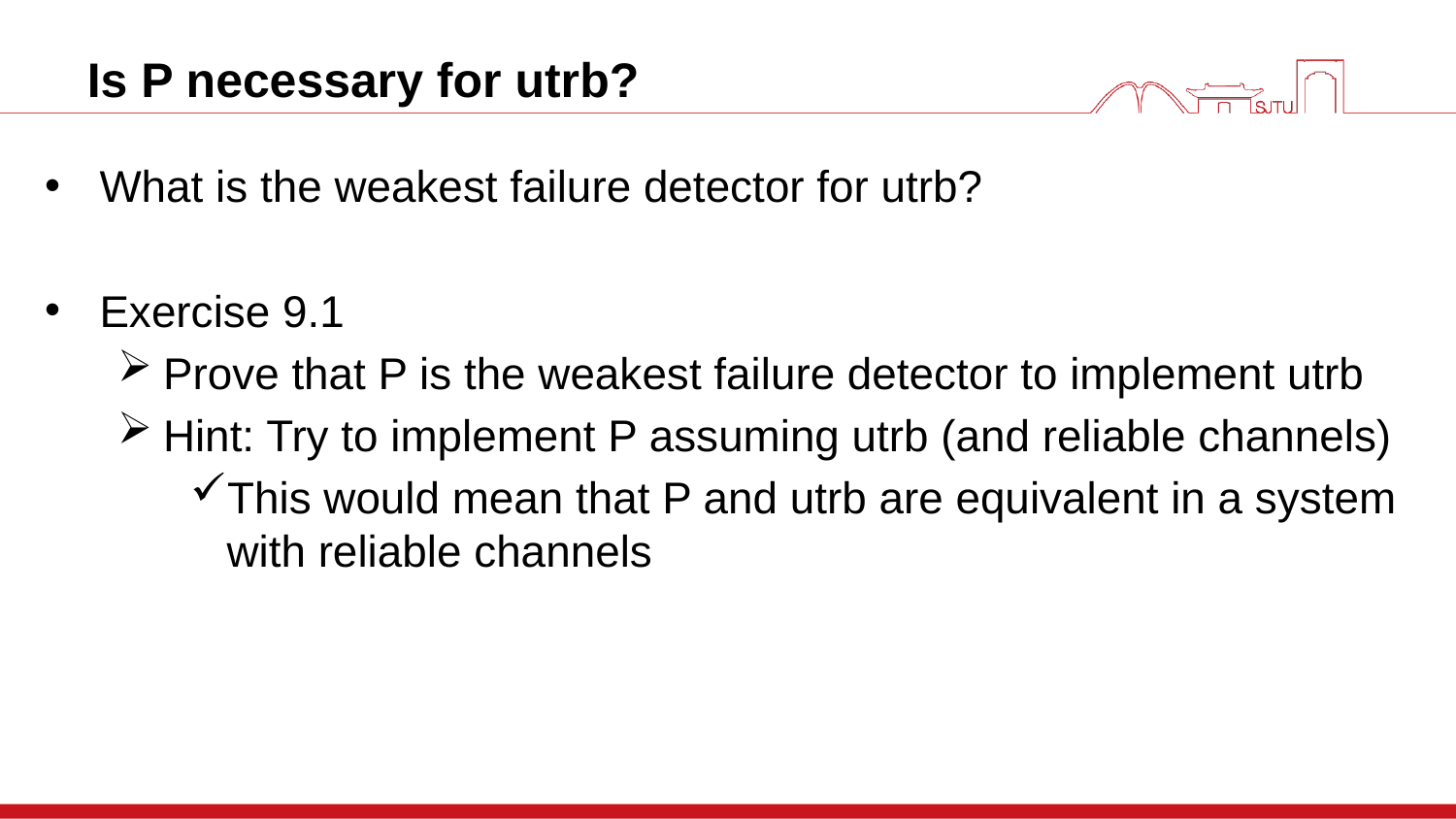

# Is P necessary for utrb?
What is the weakest failure detector for utrb?

Exercise 9.1
Prove that P is the weakest failure detector to implement utrb
Hint: Try to implement P assuming utrb (and reliable channels)
This would mean that P and utrb are equivalent in a system with reliable channels